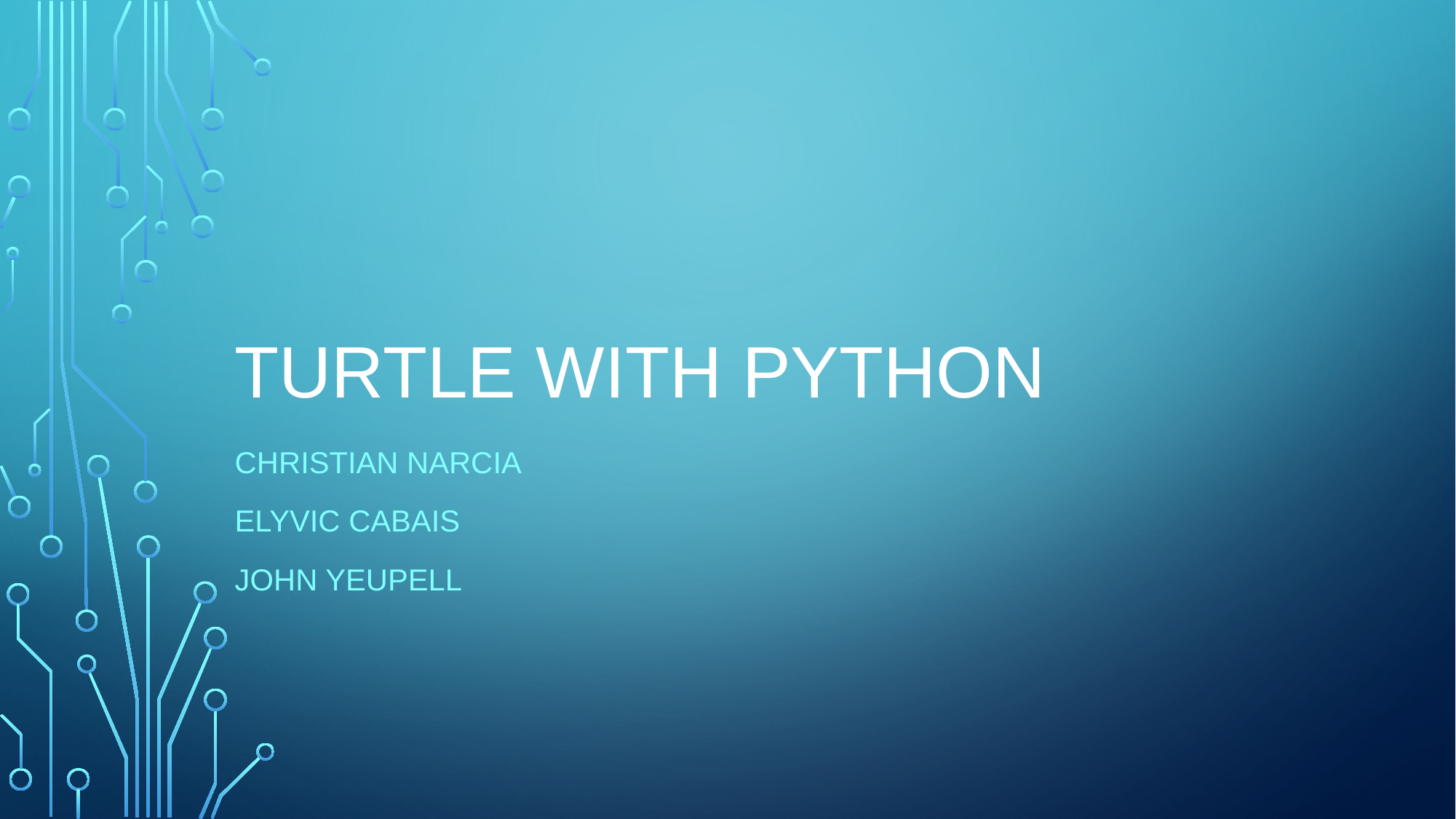

# Turtle with python
Christian Narcia
Elyvic Cabais
John Yeupell